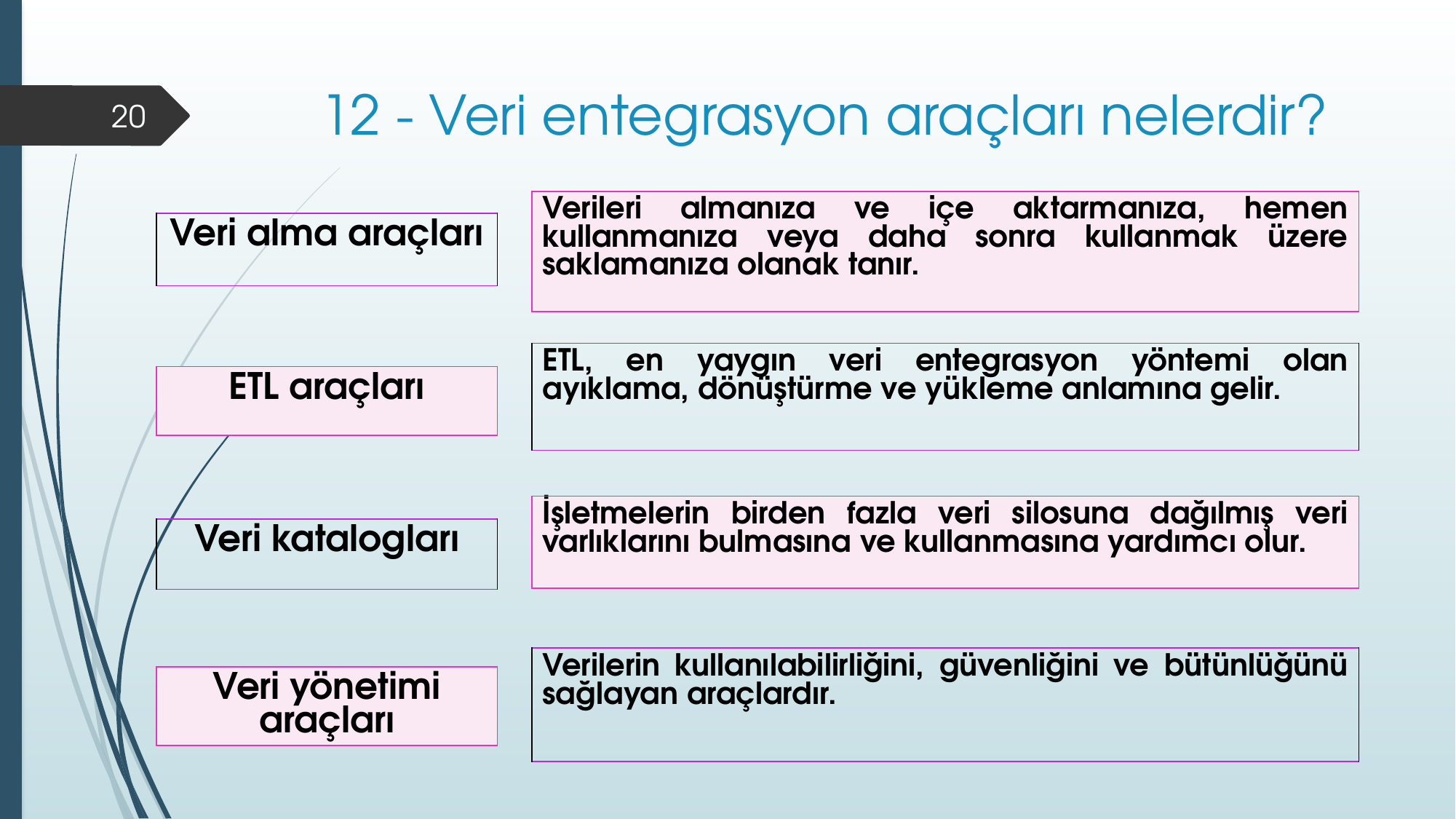

# 12 - Veri entegrasyon araçları nelerdir?
20

| Verileri almanıza ve içe aktarmanıza, hemen kullanmanıza veya daha sonra kullanmak üzere saklamanıza olanak tanır. |
| --- |
| Veri alma araçları |
| --- |
| ETL, en yaygın veri entegrasyon yöntemi olan ayıklama, dönüştürme ve yükleme anlamına gelir. |
| --- |
| ETL araçları |
| --- |
| İşletmelerin birden fazla veri silosuna dağılmış veri varlıklarını bulmasına ve kullanmasına yardımcı olur. |
| --- |
| Veri katalogları |
| --- |
| Verilerin kullanılabilirliğini, güvenliğini ve bütünlüğünü sağlayan araçlardır. |
| --- |
| Veri yönetimi araçları |
| --- |